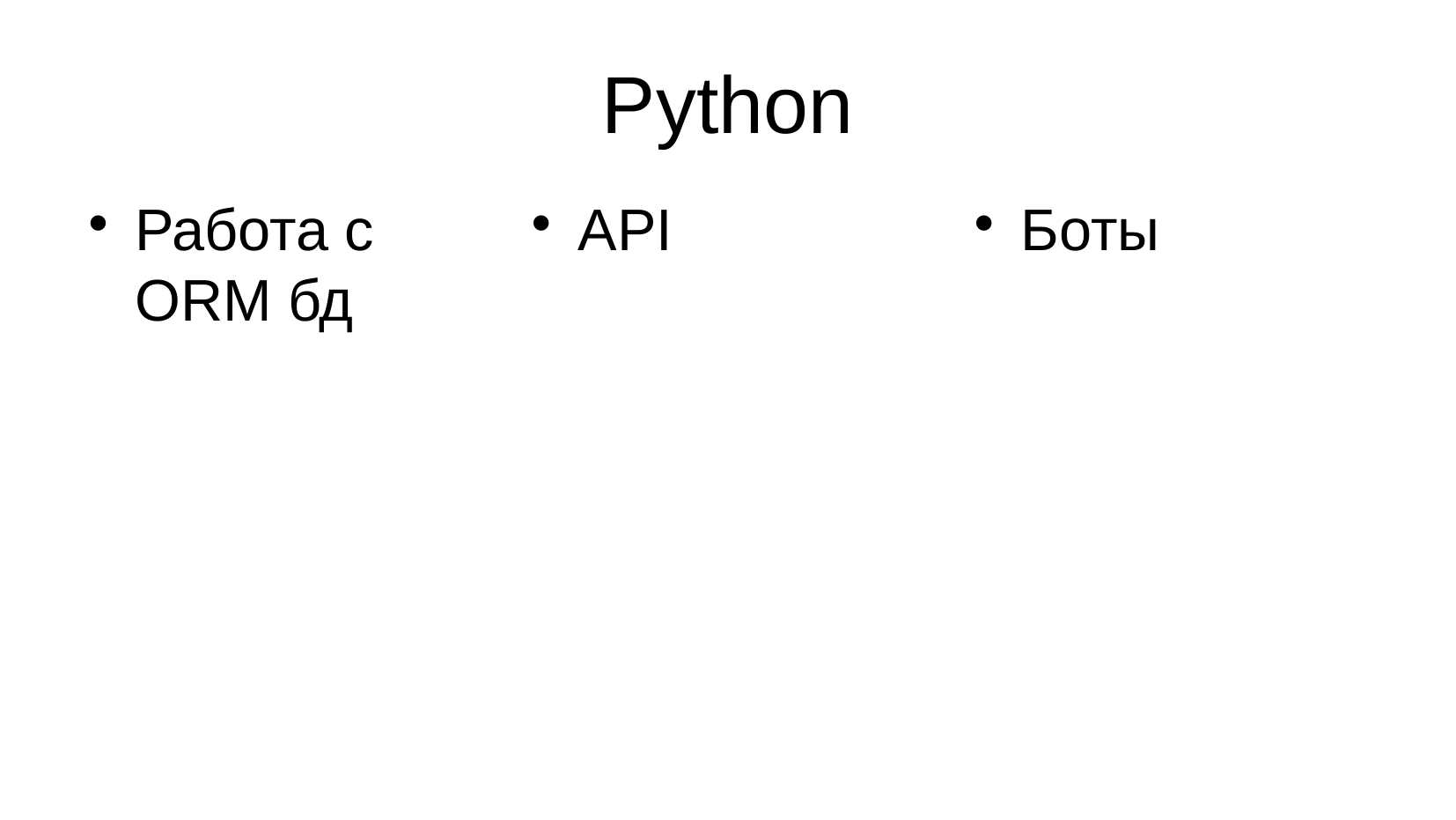

# Python
Работа с ORM бд
API
Боты